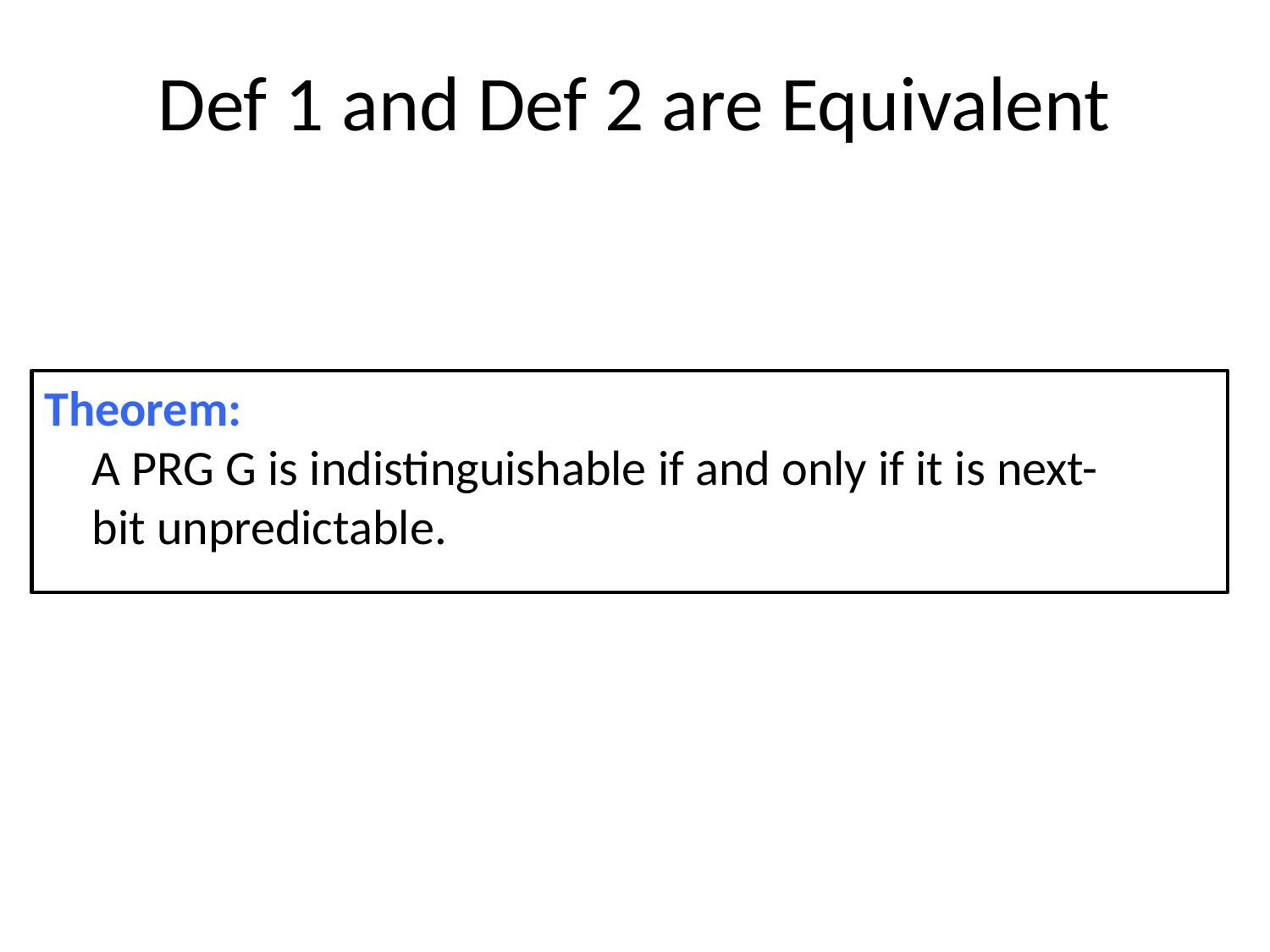

# Def 1 and Def 2 are Equivalent
Theorem:
A PRG G is indistinguishable if and only if it is next-bit unpredictable.